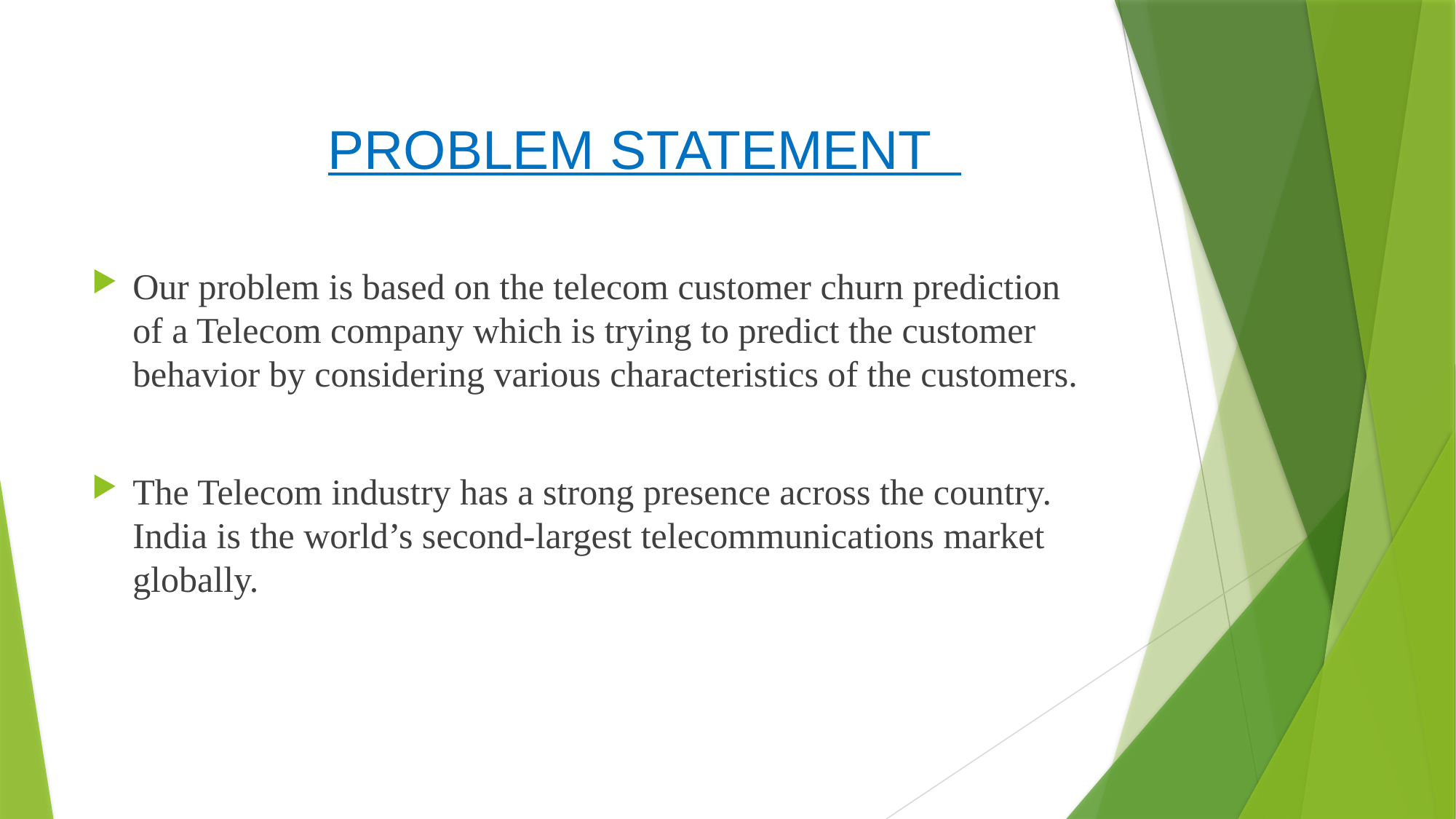

# PROBLEM STATEMENT
Our problem is based on the telecom customer churn prediction of a Telecom company which is trying to predict the customer behavior by considering various characteristics of the customers.

The Telecom industry has a strong presence across the country. India is the world’s second-largest telecommunications market globally.